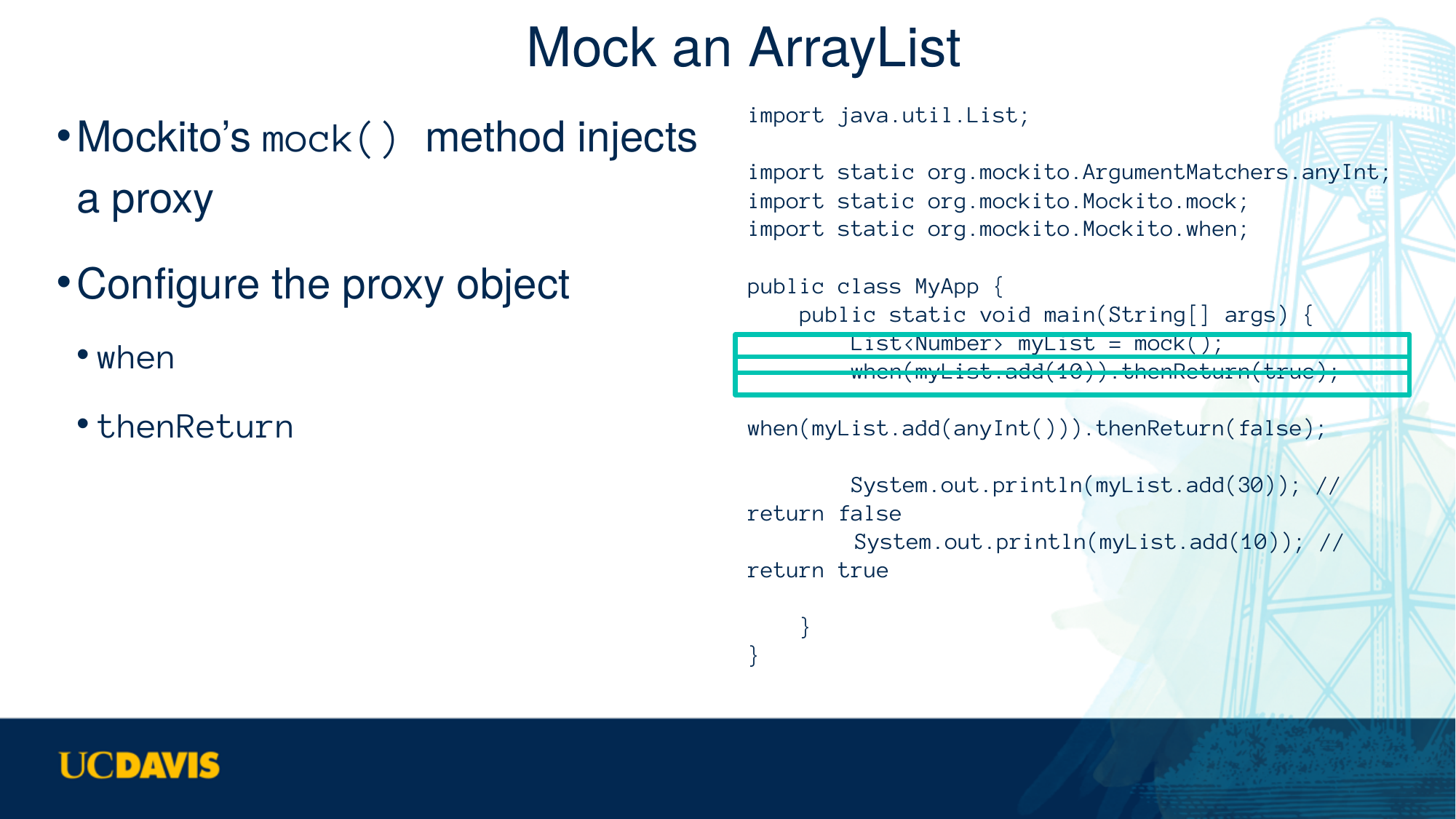

# Mock an ArrayList
Mockito’s mock() method injects a proxy
Configure the proxy object
when
thenReturn
import java.util.List;

import static org.mockito.ArgumentMatchers.anyInt;
import static org.mockito.Mockito.mock;
import static org.mockito.Mockito.when;

public class MyApp {
    public static void main(String[] args) {
        List<Number> myList = mock();
        when(myList.add(10)).thenReturn(true);
          when(myList.add(anyInt())).thenReturn(false);

        System.out.println(myList.add(30)); // return false
		System.out.println(myList.add(10)); // return true

    }
}